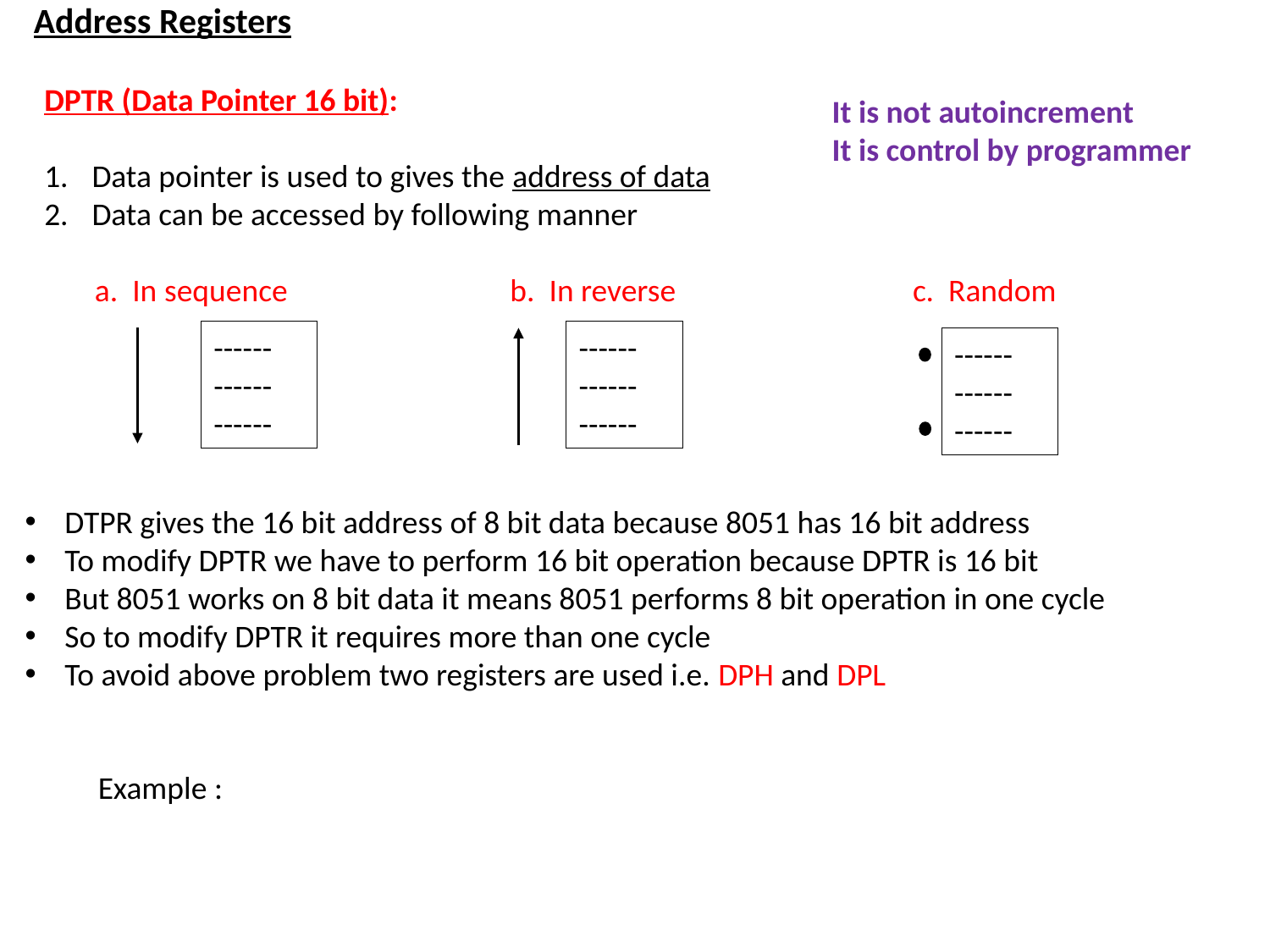

Address Registers
DPTR (Data Pointer 16 bit):

Data pointer is used to gives the address of data
Data can be accessed by following manner

       a.  In sequence                               b.  In reverse                                 c.  Random

It is not autoincrement
It is control by programmer

------
------
------
------
------
------
------
------
------

DTPR gives the 16 bit address of 8 bit data because 8051 has 16 bit address
To modify DPTR we have to perform 16 bit operation because DPTR is 16 bit
But 8051 works on 8 bit data it means 8051 performs 8 bit operation in one cycle
So to modify DPTR it requires more than one cycle
To avoid above problem two registers are used i.e. DPH and DPL
Example :